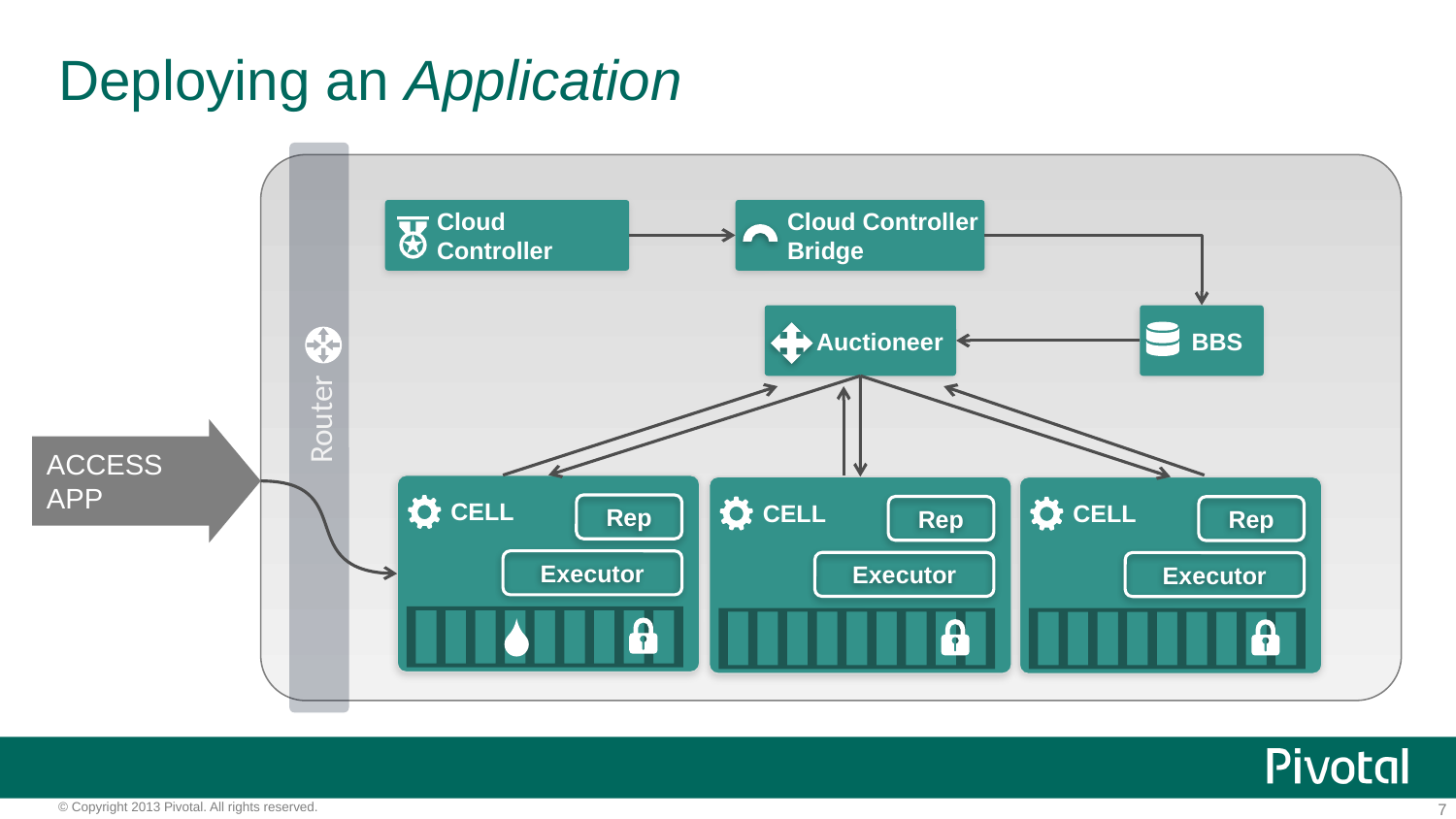

# Deploying an Application

Cloud Controller

Cloud Controller Bridge

BBS

Auctioneer

	          Router
ACCESS APP
CELL

Rep

Executor

CELL

Rep

Executor

CELL

Rep

Executor